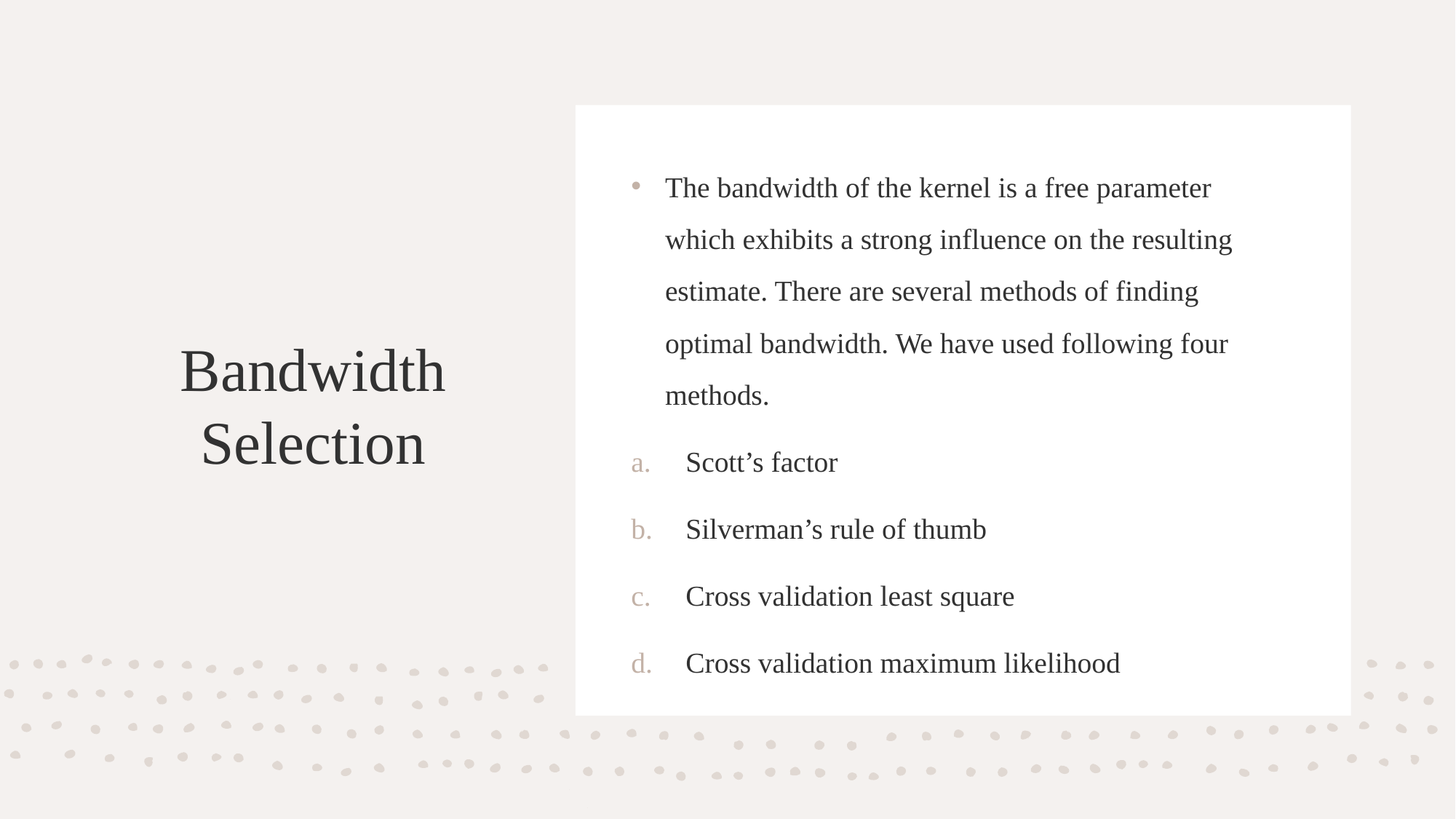

The bandwidth of the kernel is a free parameter which exhibits a strong influence on the resulting estimate. There are several methods of finding optimal bandwidth. We have used following four methods.
Scott’s factor
Silverman’s rule of thumb
Cross validation least square
Cross validation maximum likelihood
# Bandwidth Selection